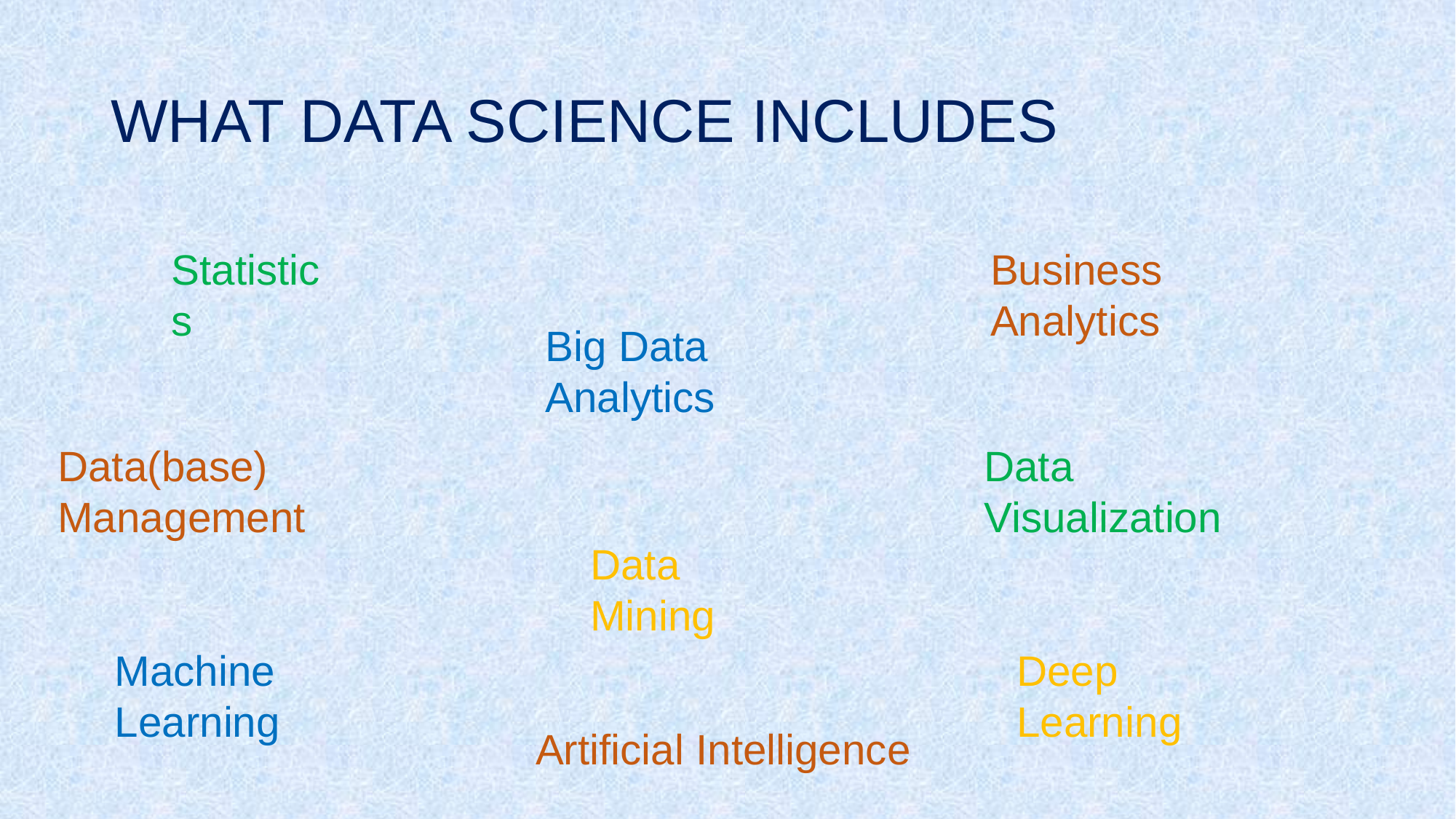

# WHAT DATA SCIENCE INCLUDES
Statistics
Business Analytics
Big Data Analytics

Data(base) Management
Data Visualization
Data Mining
Machine Learning
Deep Learning
Artificial Intelligence